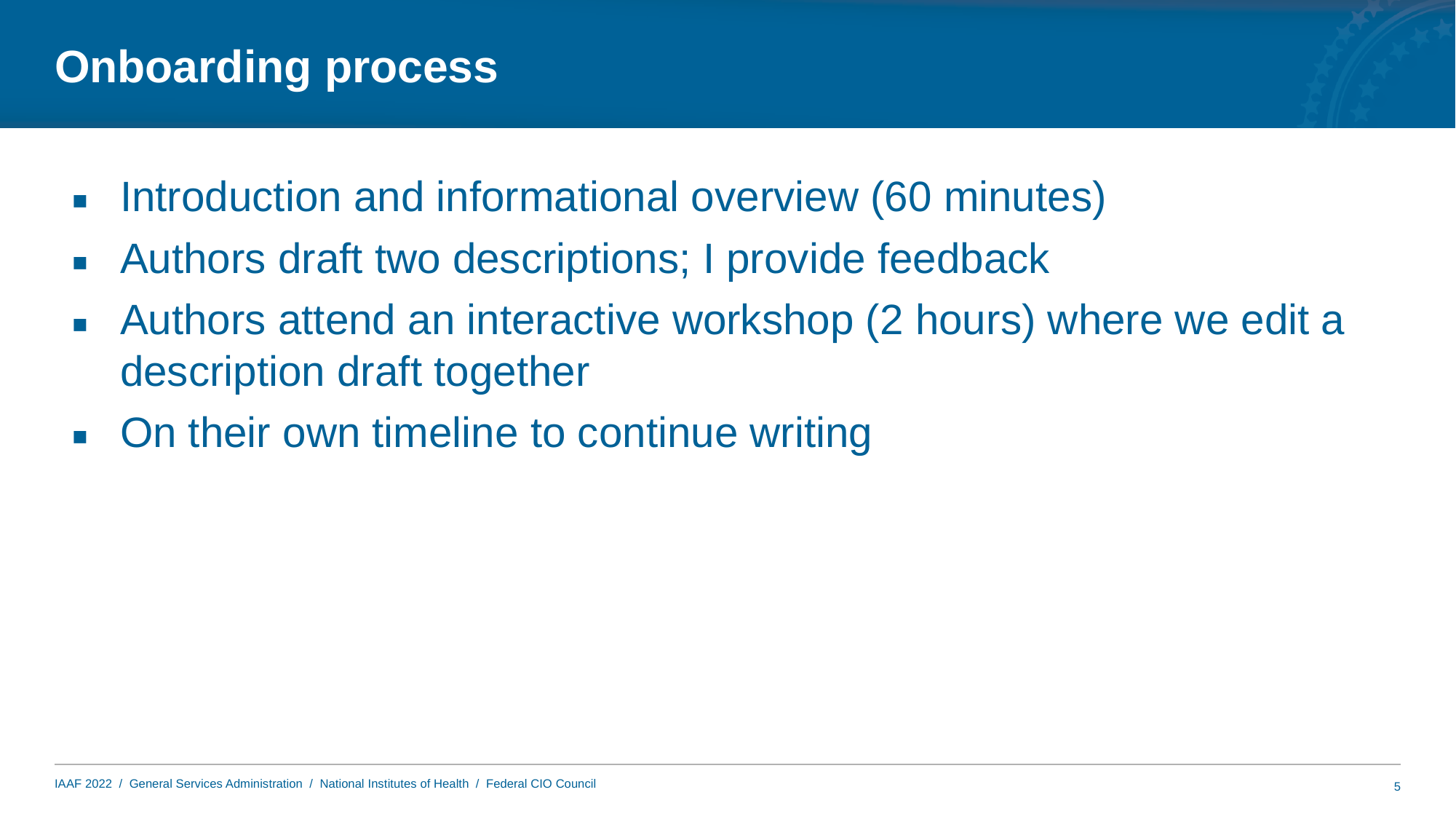

# Onboarding process
Introduction and informational overview (60 minutes)
Authors draft two descriptions; I provide feedback
Authors attend an interactive workshop (2 hours) where we edit a description draft together
On their own timeline to continue writing
5